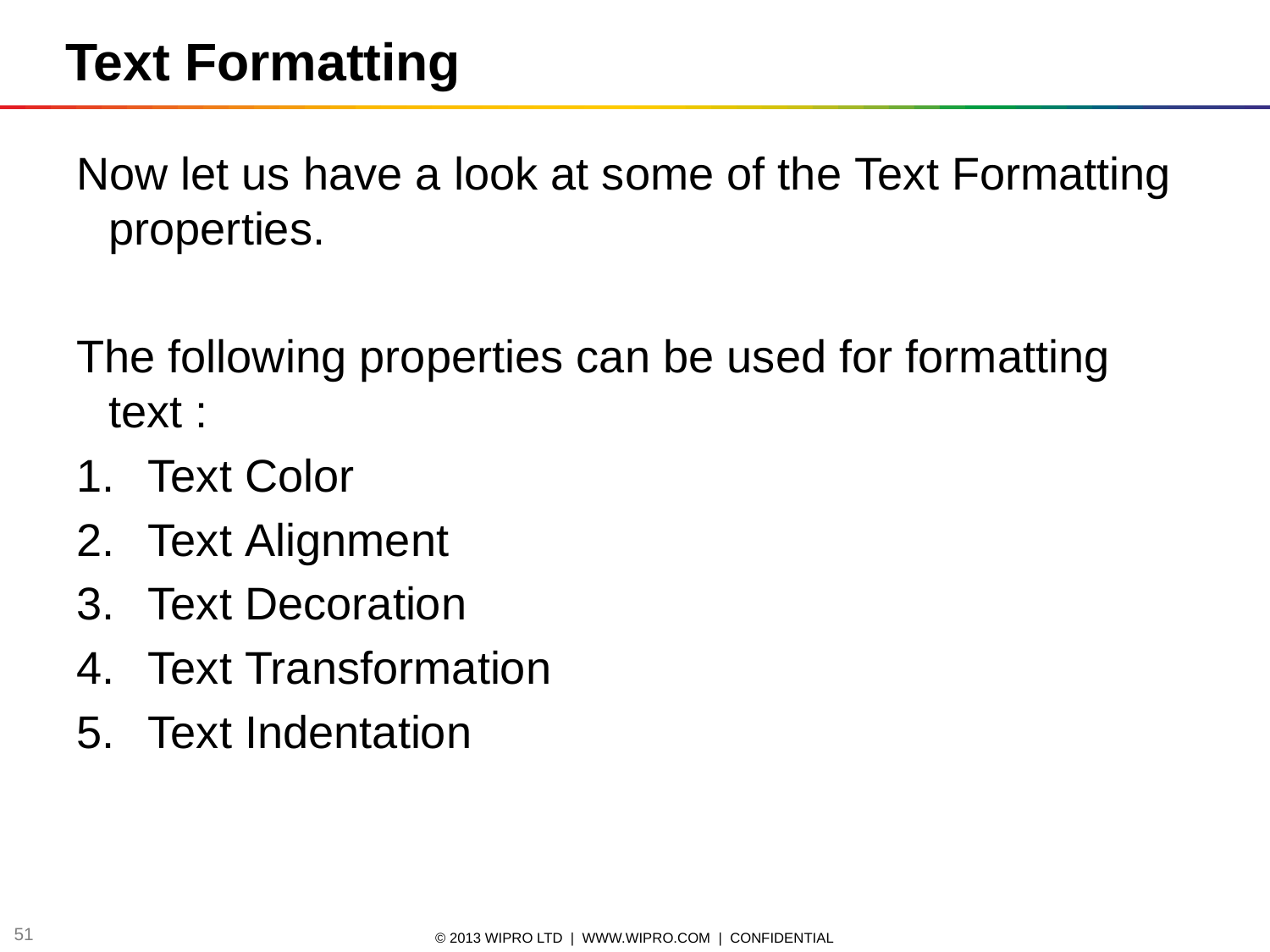

Text Formatting
Now let us have a look at some of the Text Formatting properties.

The following properties can be used for formatting text :
Text Color
Text Alignment
Text Decoration
Text Transformation
Text Indentation